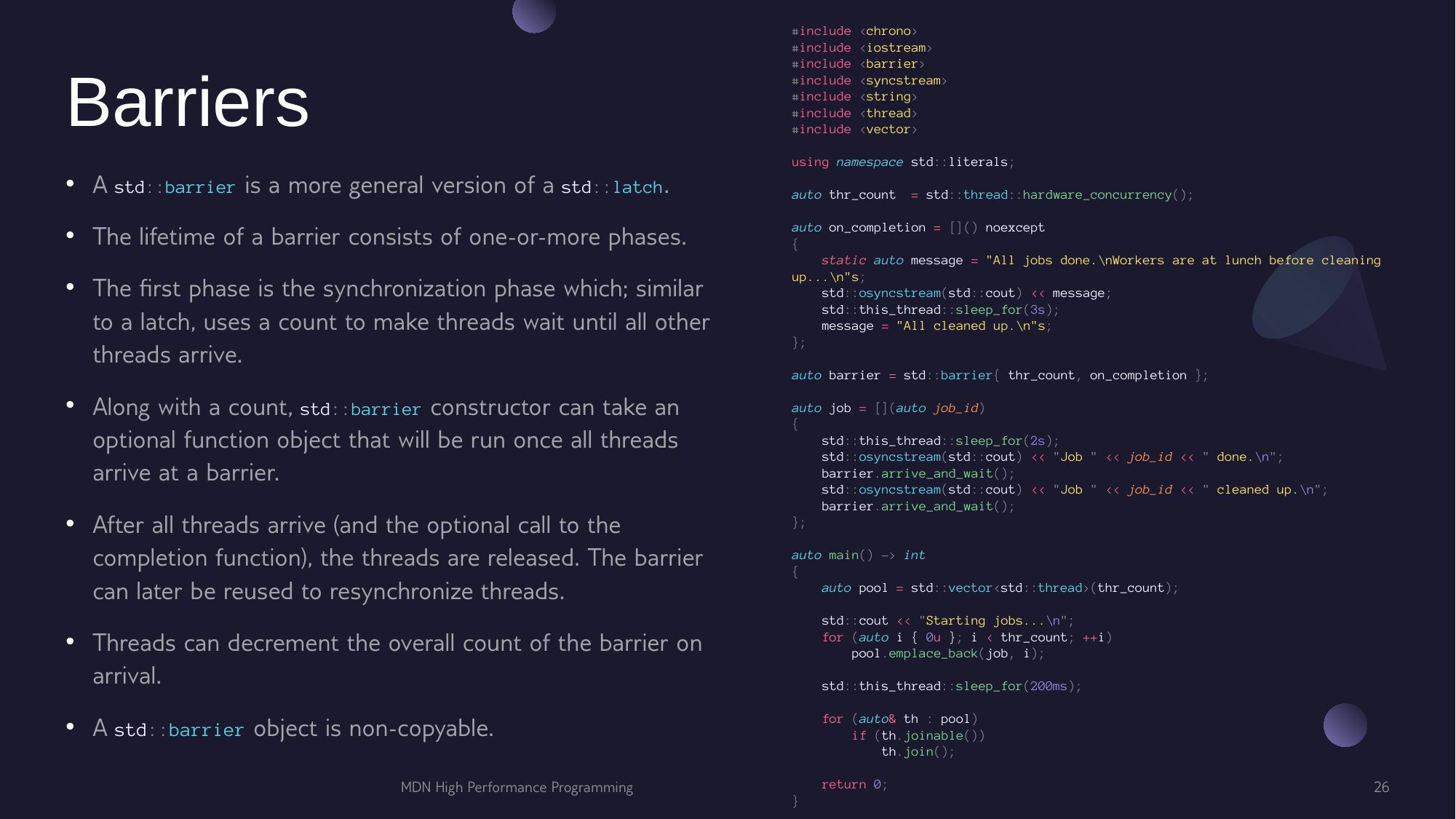

#include <chrono>
#include <iostream>
#include <barrier>
#include <syncstream>
#include <string>
#include <thread>
#include <vector>
using namespace std::literals;
auto thr_count  = std::thread::hardware_concurrency();
auto on_completion = []() noexcept
{
    static auto message = "All jobs done.\nWorkers are at lunch before cleaning up...\n"s;
    std::osyncstream(std::cout) << message;
    std::this_thread::sleep_for(3s);
    message = "All cleaned up.\n"s;
};
auto barrier = std::barrier{ thr_count, on_completion };
auto job = [](auto job_id)
{
    std::this_thread::sleep_for(2s);
    std::osyncstream(std::cout) << "Job " << job_id << " done.\n";
    barrier.arrive_and_wait();
    std::osyncstream(std::cout) << "Job " << job_id << " cleaned up.\n";
    barrier.arrive_and_wait();
};
auto main() -> int
{
    auto pool = std::vector<std::thread>(thr_count);
    std::cout << "Starting jobs...\n";
    for (auto i { 0u }; i < thr_count; ++i)
        pool.emplace_back(job, i);
    std::this_thread::sleep_for(200ms);
    for (auto& th : pool)
        if (th.joinable())
            th.join();

    return 0;
}
# Barriers
A std::barrier is a more general version of a std::latch.
The lifetime of a barrier consists of one-or-more phases.
The first phase is the synchronization phase which; similar to a latch, uses a count to make threads wait until all other threads arrive.
Along with a count, std::barrier constructor can take an optional function object that will be run once all threads arrive at a barrier.
After all threads arrive (and the optional call to the completion function), the threads are released. The barrier can later be reused to resynchronize threads.
Threads can decrement the overall count of the barrier on arrival.
A std::barrier object is non-copyable.

MDN High Performance Programming
26